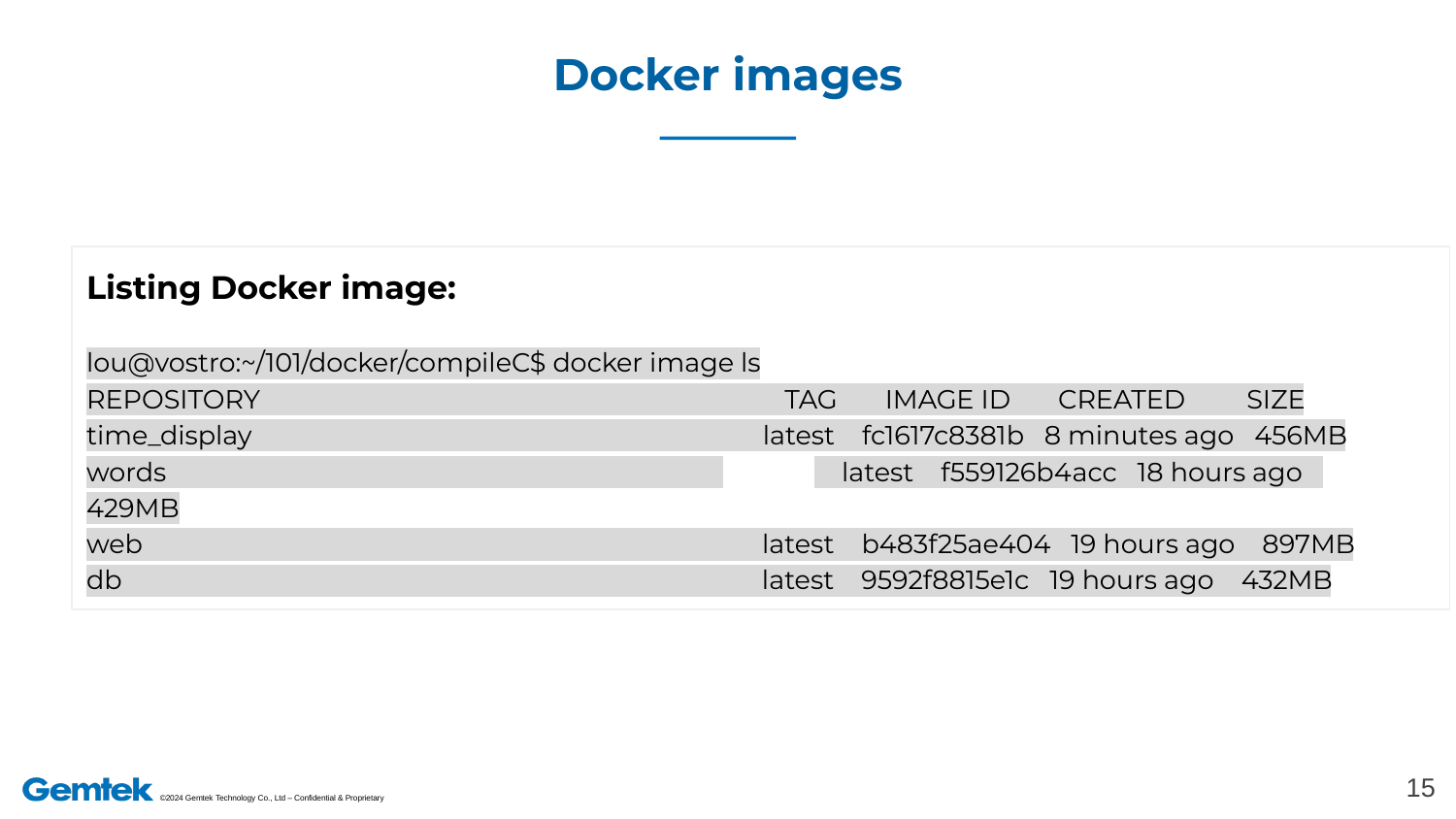

# Docker images
Listing Docker image:

lou@vostro:~/101/docker/compileC$ docker image ls
REPOSITORY                                                                             TAG       IMAGE ID       CREATED         SIZE
time_display                                                                           latest    fc1617c8381b   8 minutes ago   456MB
words                                                                                  	    latest    f559126b4acc   18 hours ago    429MB
web                                                                                           latest    b483f25ae404   19 hours ago    897MB
db                                                                                              latest    9592f8815e1c   19 hours ago    432MB
15